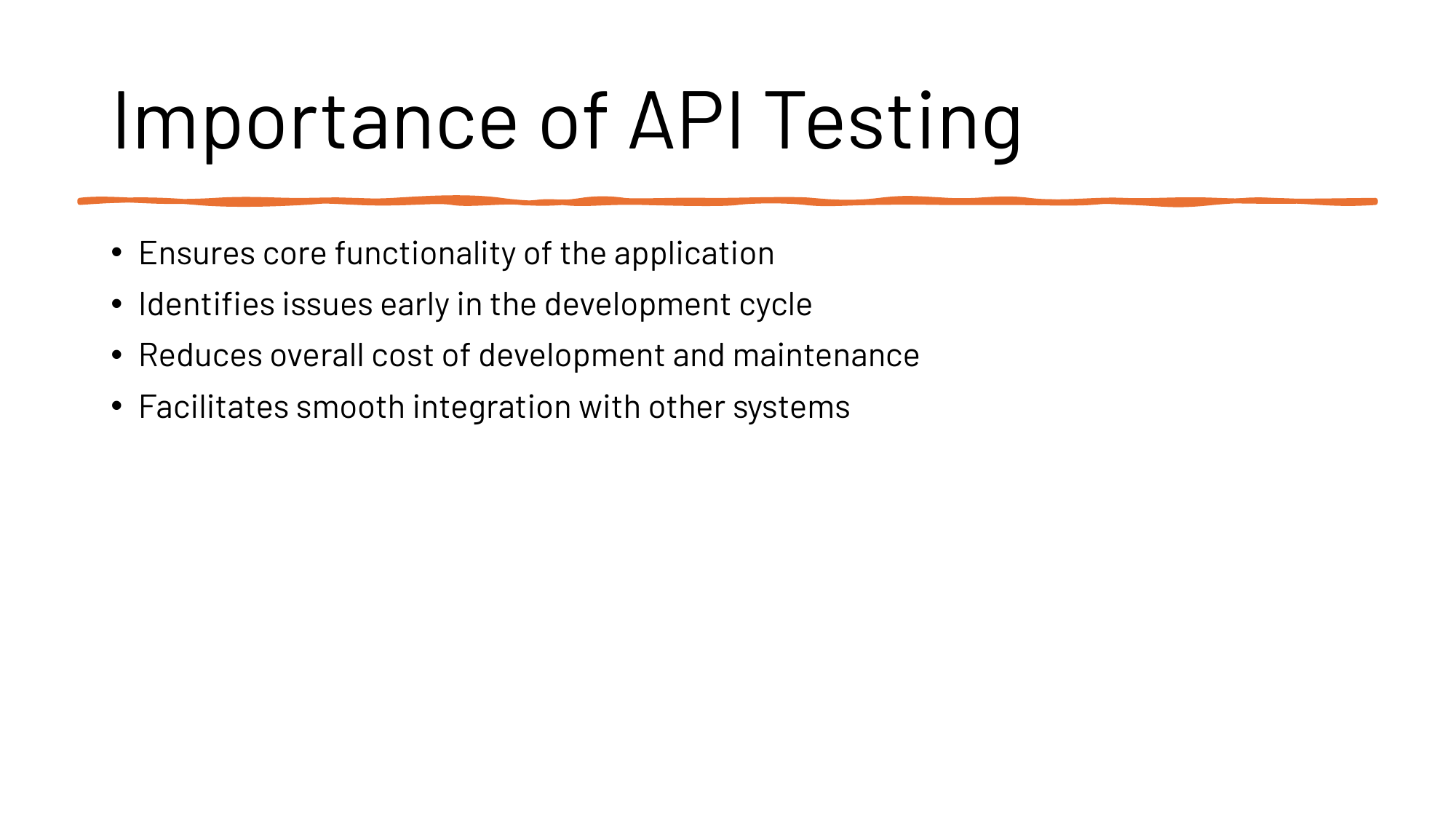

# Importance of API Testing

Ensures core functionality of the application
Identifies issues early in the development cycle
Reduces overall cost of development and maintenance
Facilitates smooth integration with other systems